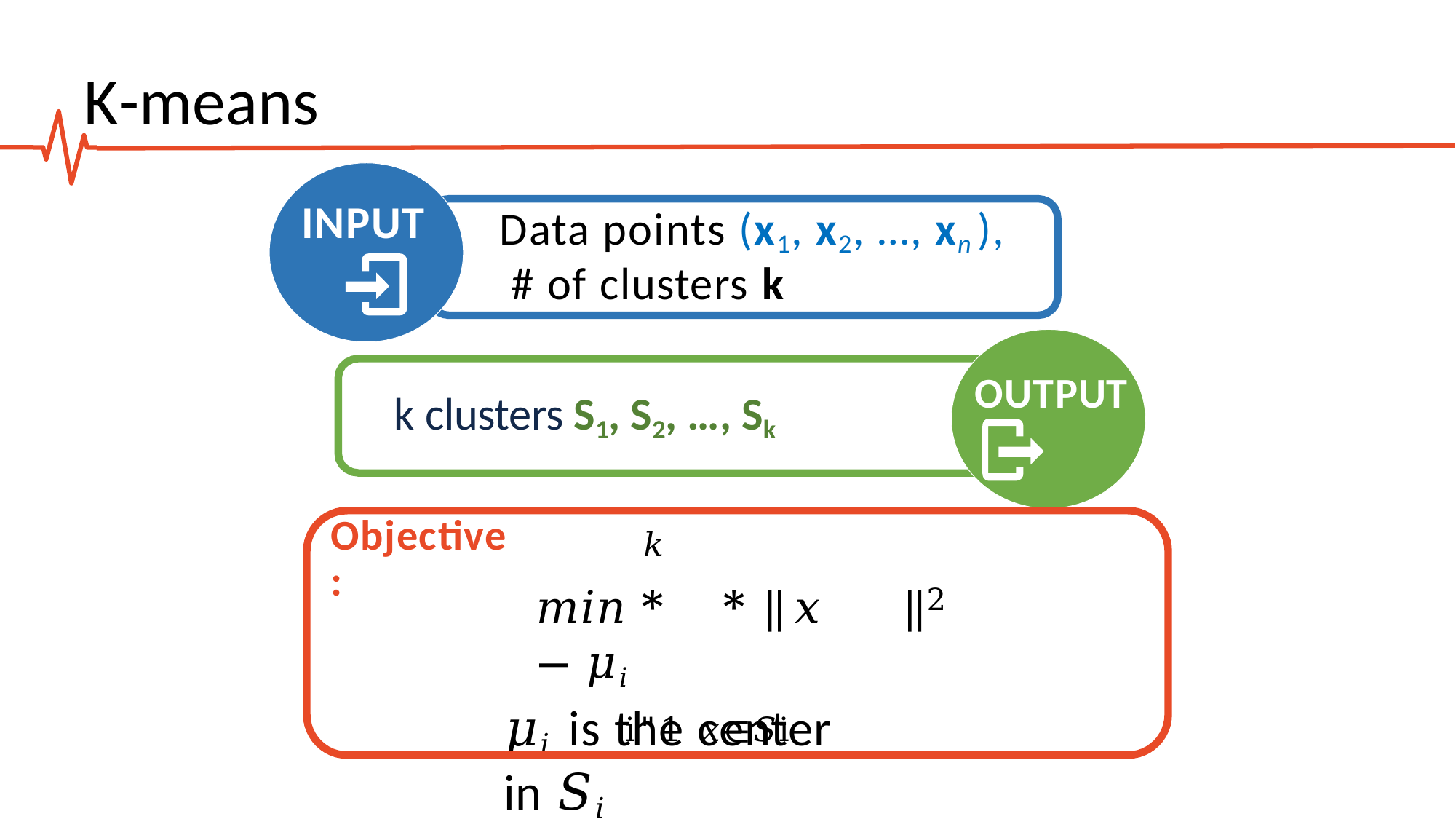

# K-means

INPUT

Data points (x1, x2, …, xn ),  # of clusters k

OUTPUT
k clusters S1, S2, …, Sk
𝑘
𝑚𝑖𝑛 * *	𝑥 − 𝜇𝑖
i"1 𝑥∈𝑆i

Objective
:
2

𝜇𝑖 is the center in 𝑆𝑖